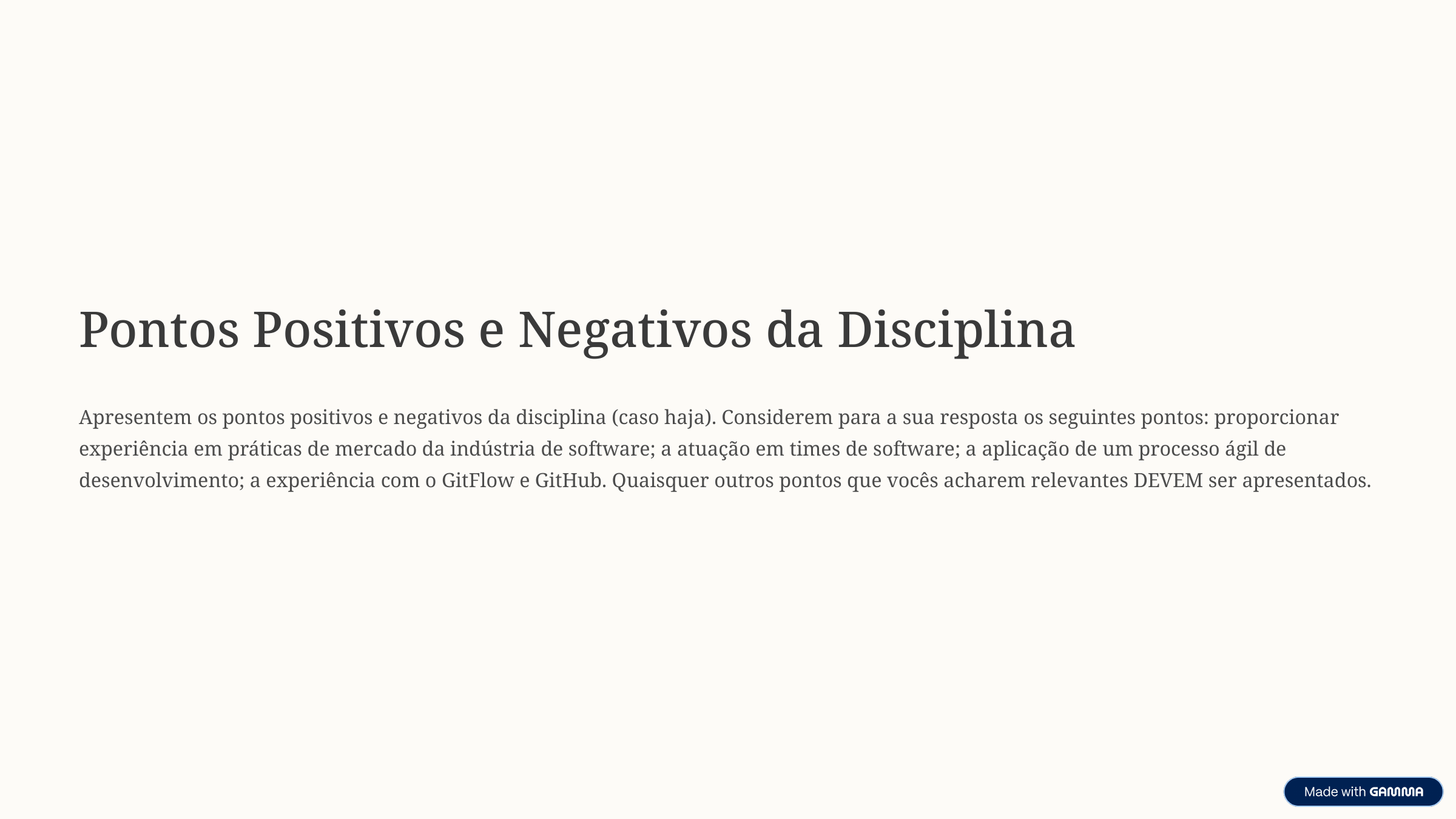

Pontos Positivos e Negativos da Disciplina
Apresentem os pontos positivos e negativos da disciplina (caso haja). Considerem para a sua resposta os seguintes pontos: proporcionar experiência em práticas de mercado da indústria de software; a atuação em times de software; a aplicação de um processo ágil de desenvolvimento; a experiência com o GitFlow e GitHub. Quaisquer outros pontos que vocês acharem relevantes DEVEM ser apresentados.